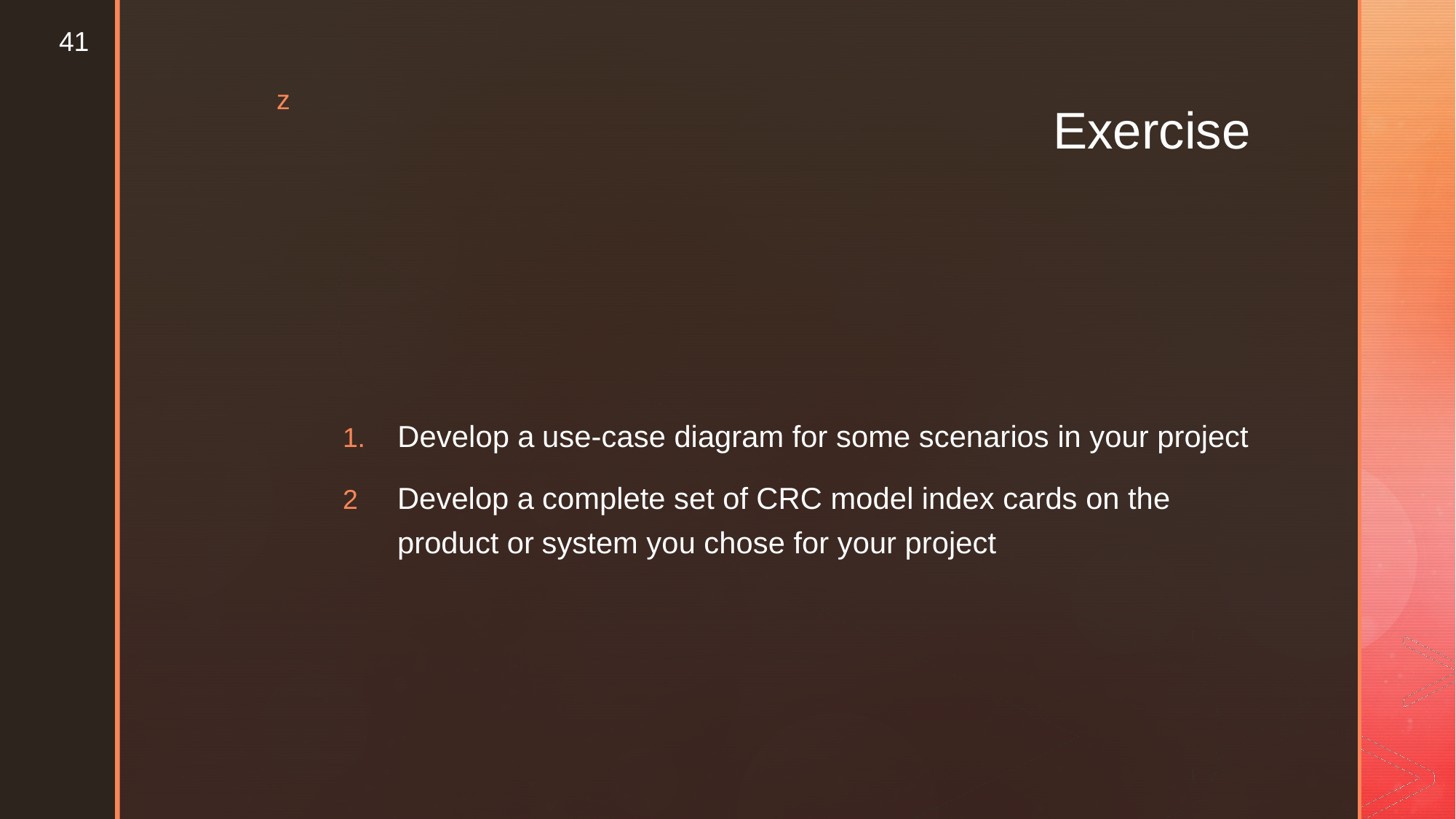

41
z
Exercise

1.    Develop a
2	Develop a product or
use-case diagram for some scenarios in your project
complete set of CRC model index cards on the system you chose for your project